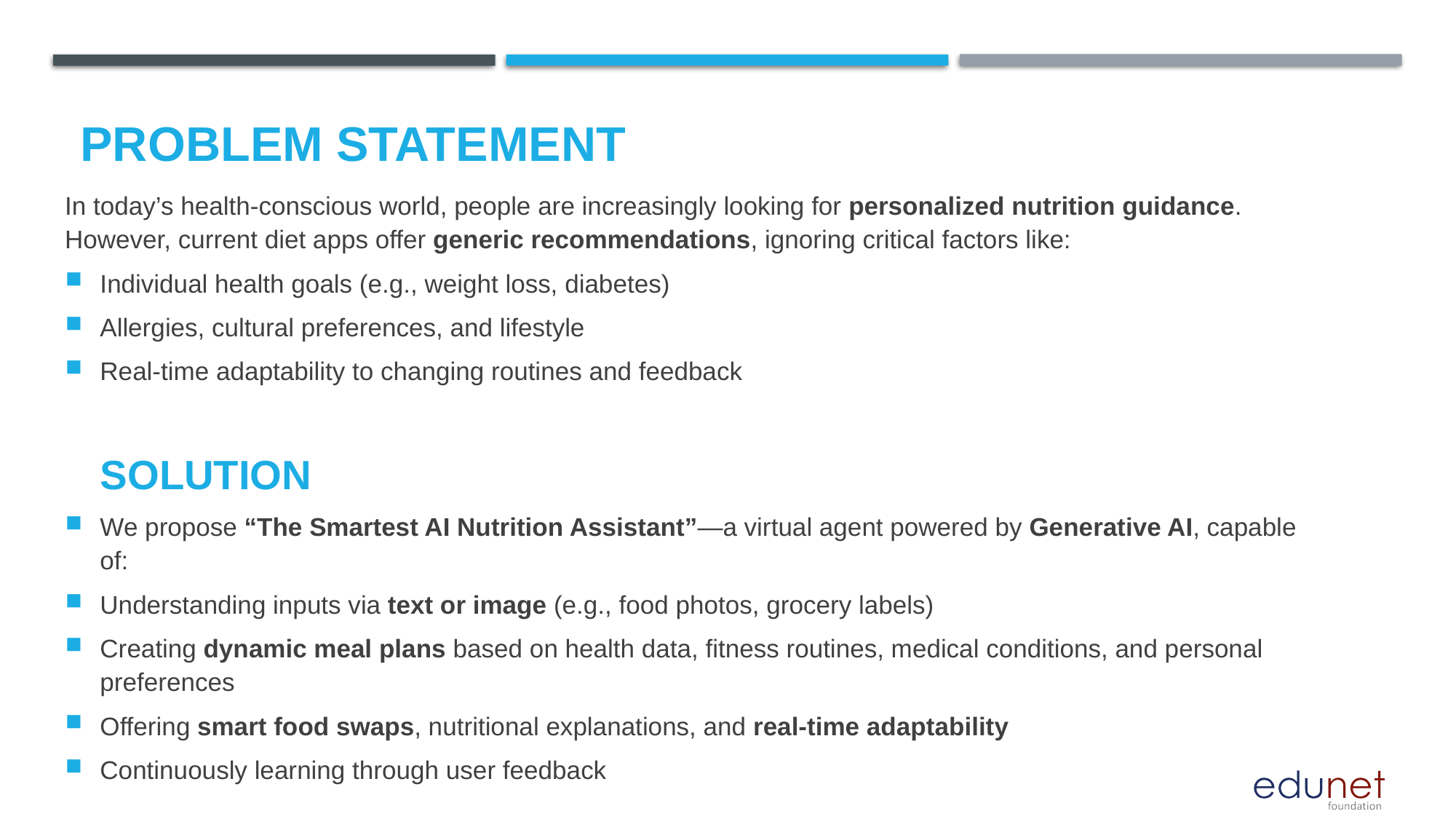

# Problem Statement
In today’s health-conscious world, people are increasingly looking for personalized nutrition guidance. However, current diet apps offer generic recommendations, ignoring critical factors like:
Individual health goals (e.g., weight loss, diabetes)
Allergies, cultural preferences, and lifestyle
Real-time adaptability to changing routines and feedback

     SOLUTION
We propose “The Smartest AI Nutrition Assistant”—a virtual agent powered by Generative AI, capable of:
Understanding inputs via text or image (e.g., food photos, grocery labels)
Creating dynamic meal plans based on health data, fitness routines, medical conditions, and personal preferences
Offering smart food swaps, nutritional explanations, and real-time adaptability
Continuously learning through user feedback